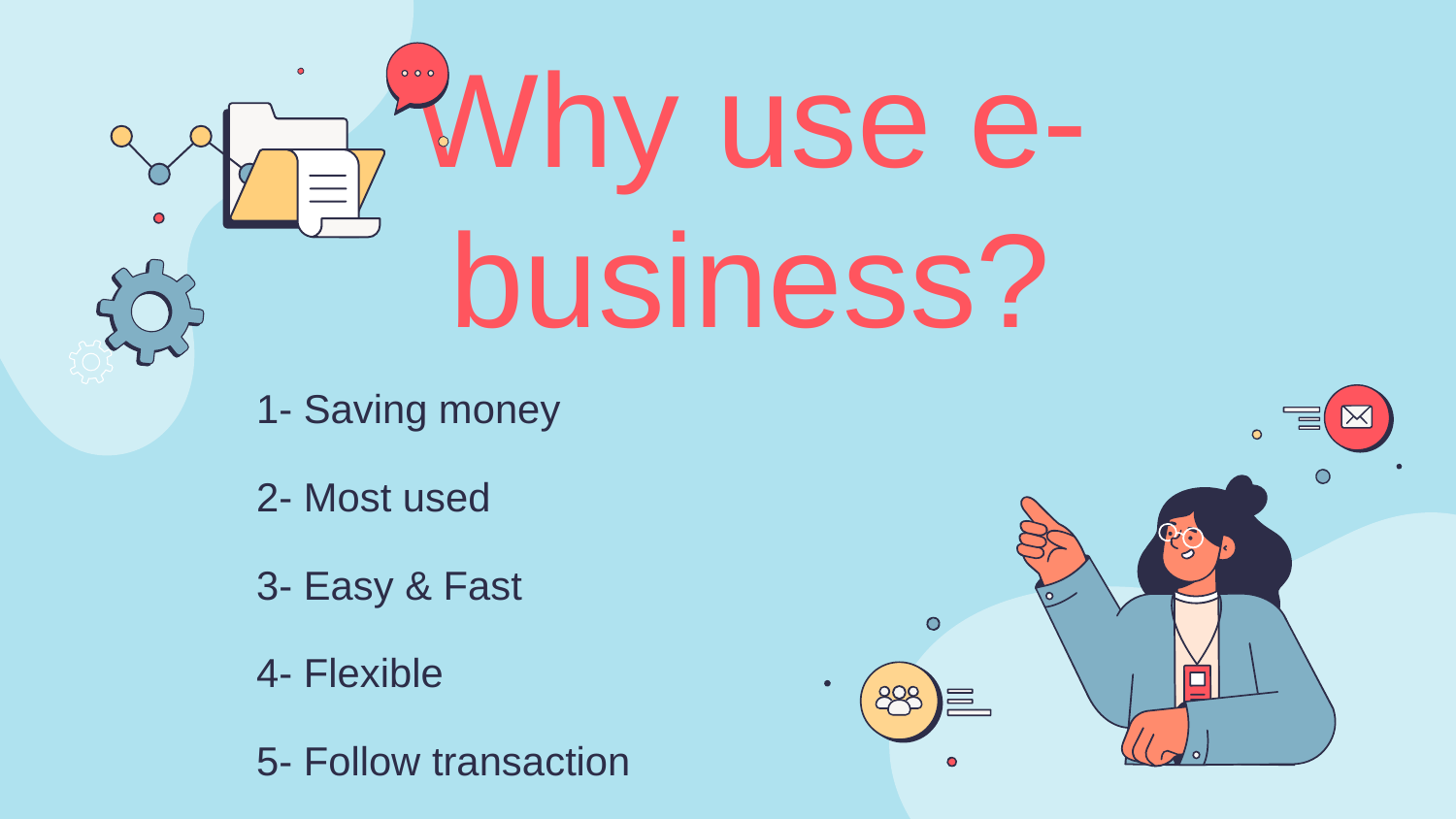

# Why use e-business?

1- Saving money
2- Most used
3- Easy & Fast
4- Flexible
5- Follow transaction